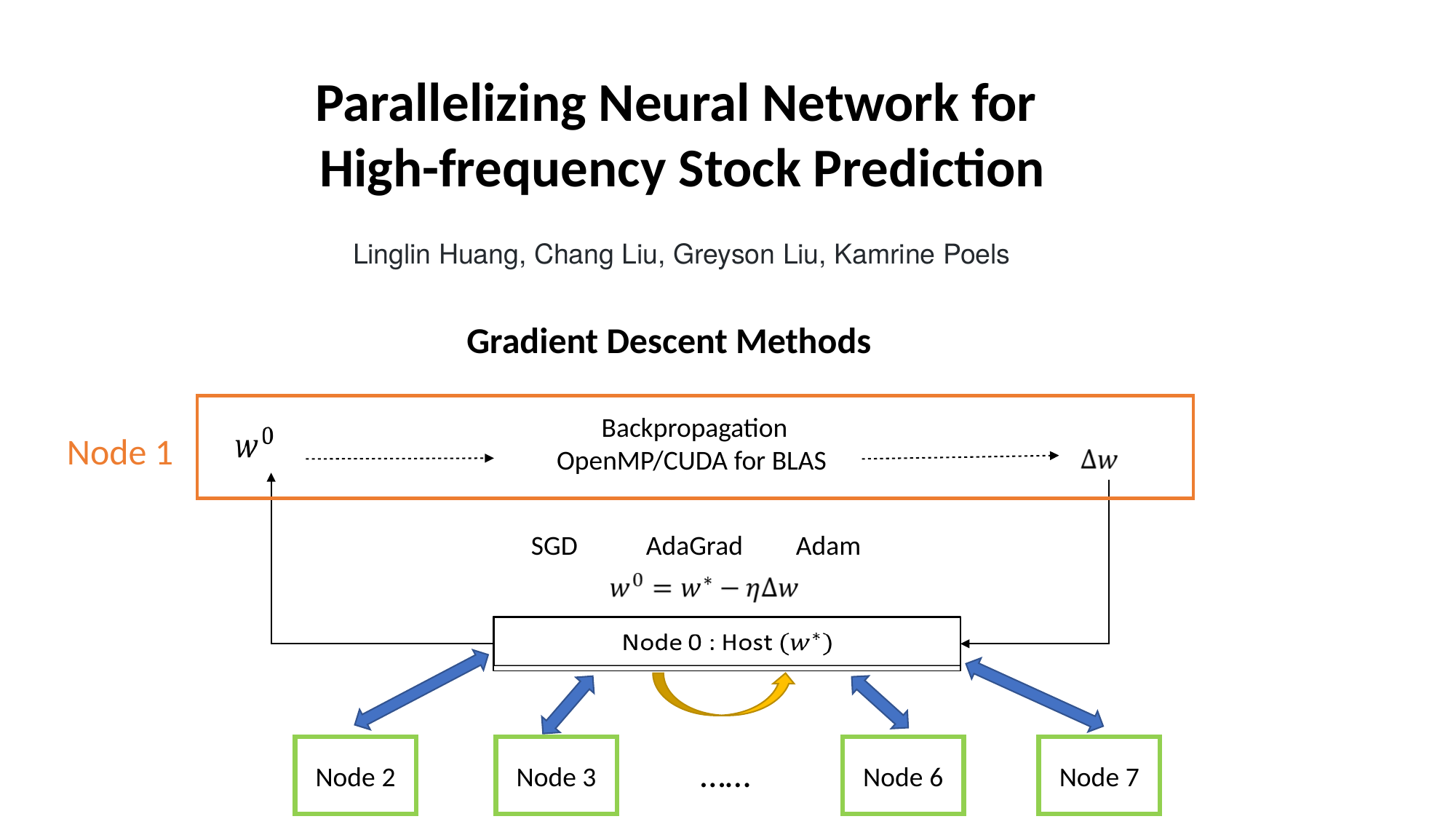

Parallelizing Neural Network for
High-frequency Stock Prediction
Linglin Huang, Chang Liu, Greyson Liu, Kamrine Poels

Gradient Descent Methods

Backpropagation OpenMP/CUDA for BLAS

Node 1

SGD
AdaGrad
Adam

Node 2

Node 3

Node 6

Node 7
……